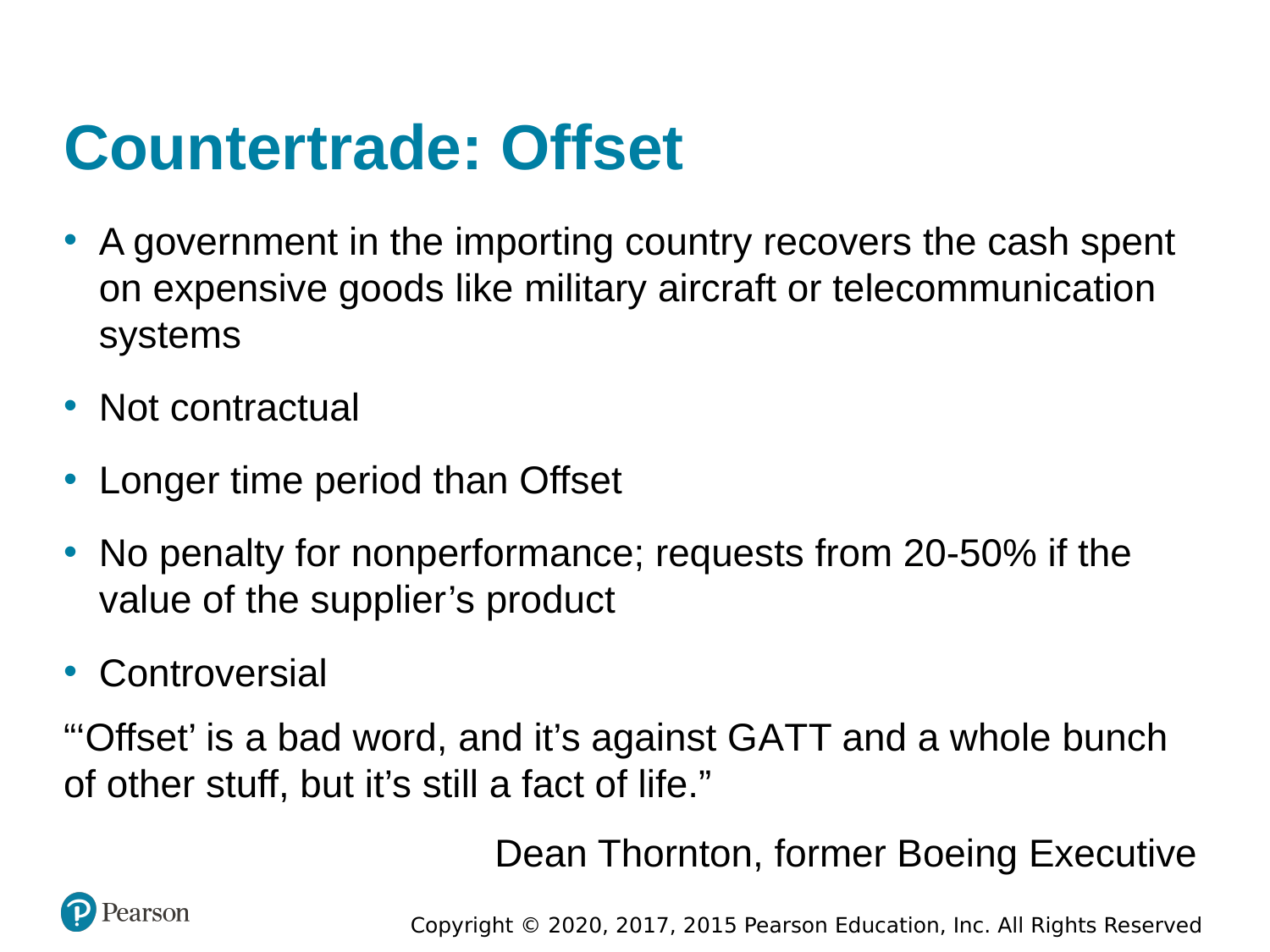

# Countertrade: Offset
A government in the importing country recovers the cash spent on expensive goods like military aircraft or telecommunication systems
Not contractual
Longer time period than Offset
No penalty for nonperformance; requests from 20-50% if the value of the supplier’s product
Controversial
“‘Offset’ is a bad word, and it’s against G A T T and a whole bunch of other stuff, but it’s still a fact of life.”
Dean Thornton, former Boeing Executive